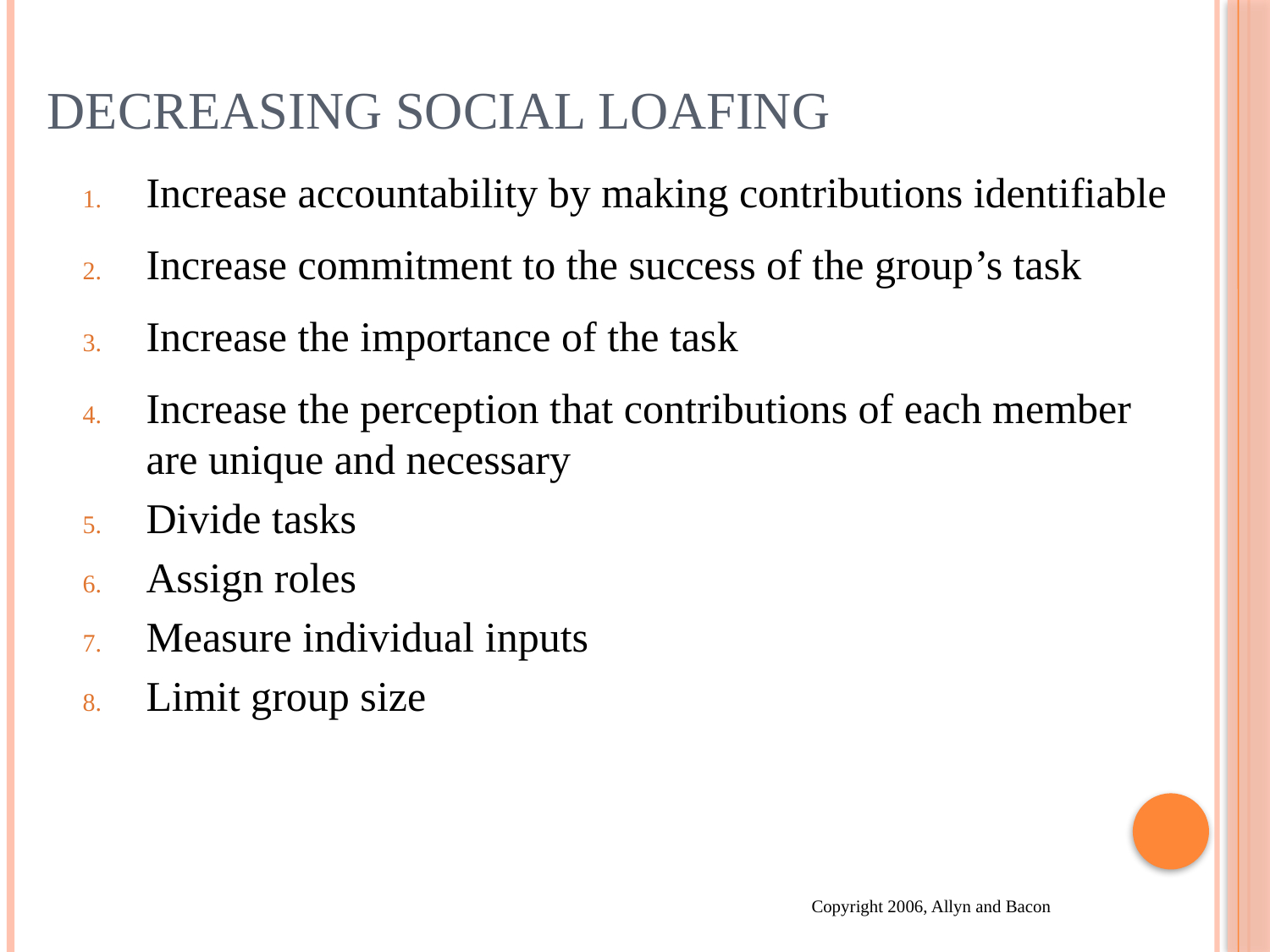

# Decreasing Social Loafing
Increase accountability by making contributions identifiable
Increase commitment to the success of the group’s task
Increase the importance of the task
Increase the perception that contributions of each member are unique and necessary
Divide tasks
Assign roles
Measure individual inputs
Limit group size

       Copyright 2006, Allyn and Bacon